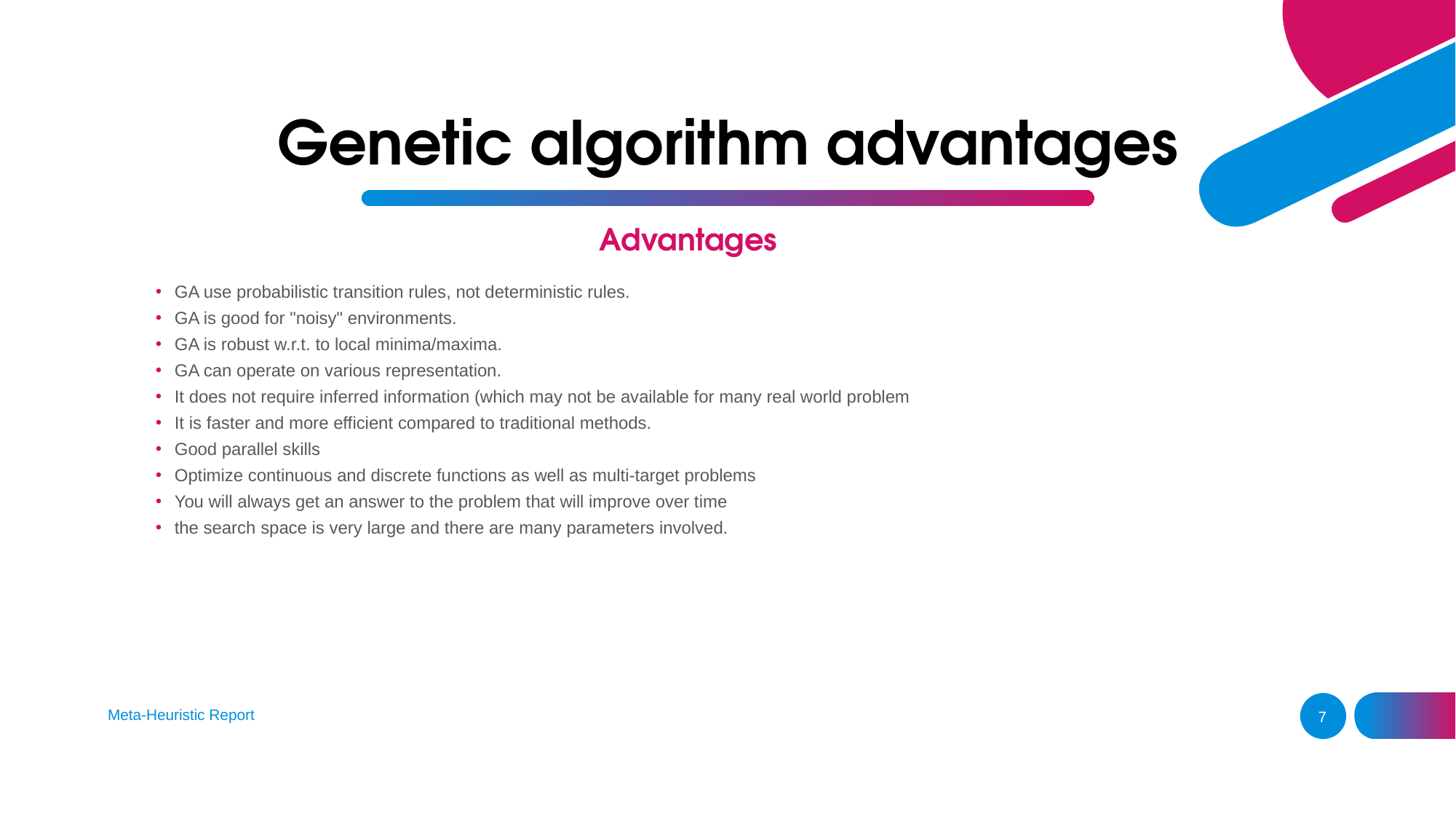

# Genetic algorithm advantages
Advantages
GA use probabilistic transition rules, not deterministic rules.
GA is good for "noisy" environments.
GA is robust w.r.t. to local minima/maxima.
GA can operate on various representation.
It does not require inferred information (which may not be available for many real world problem
It is faster and more efficient compared to traditional methods.
Good parallel skills
Optimize continuous and discrete functions as well as multi-target problems
You will always get an answer to the problem that will improve over time
the search space is very large and there are many parameters involved.

Meta-Heuristic Report
7